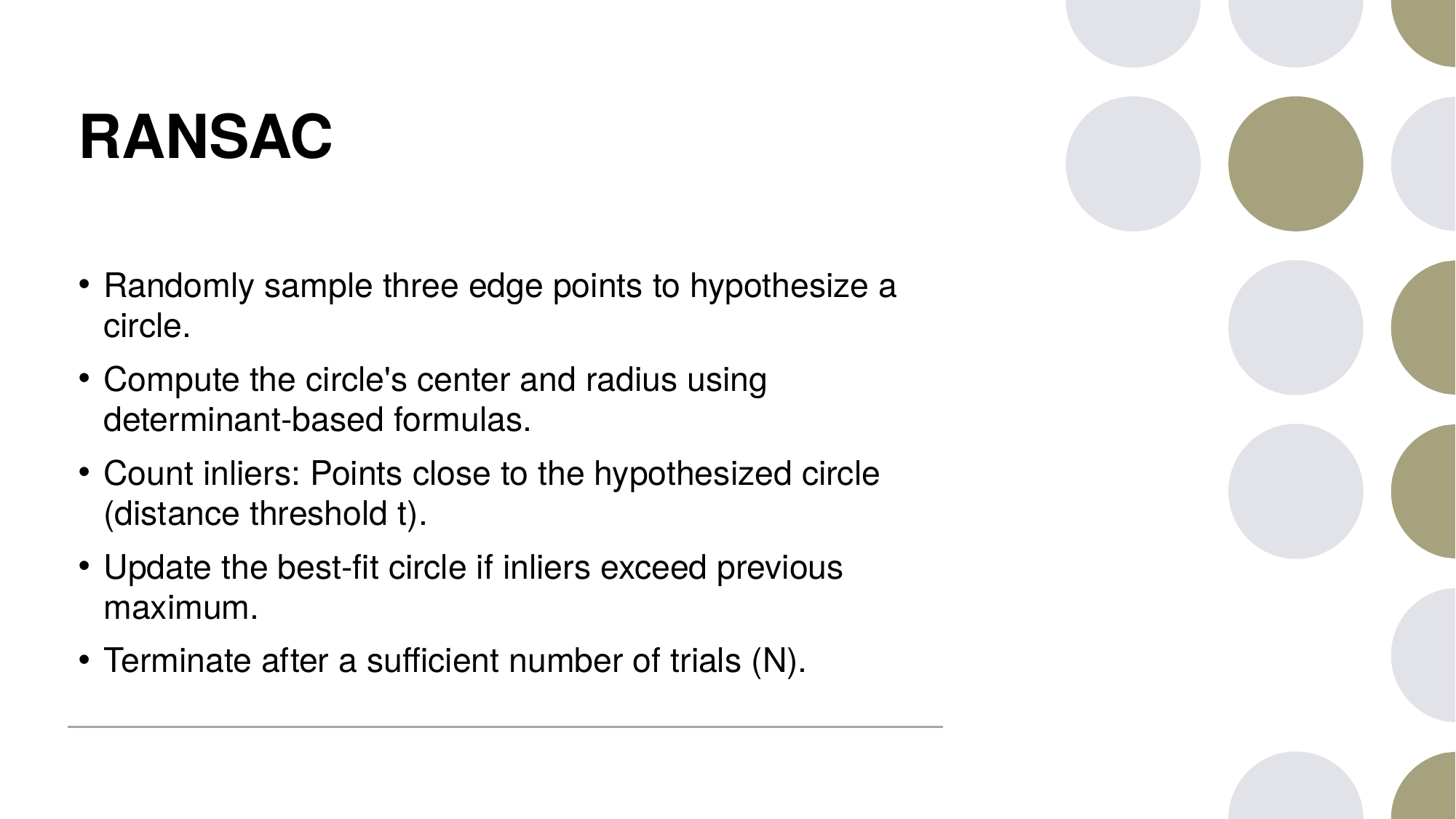

# RANSAC
Randomly sample three edge points to hypothesize a circle.
Compute the circle's center and radius using determinant-based formulas.
Count inliers: Points close to the hypothesized circle (distance threshold t).
Update the best-fit circle if inliers exceed previous maximum.
Terminate after a sufficient number of trials (N).